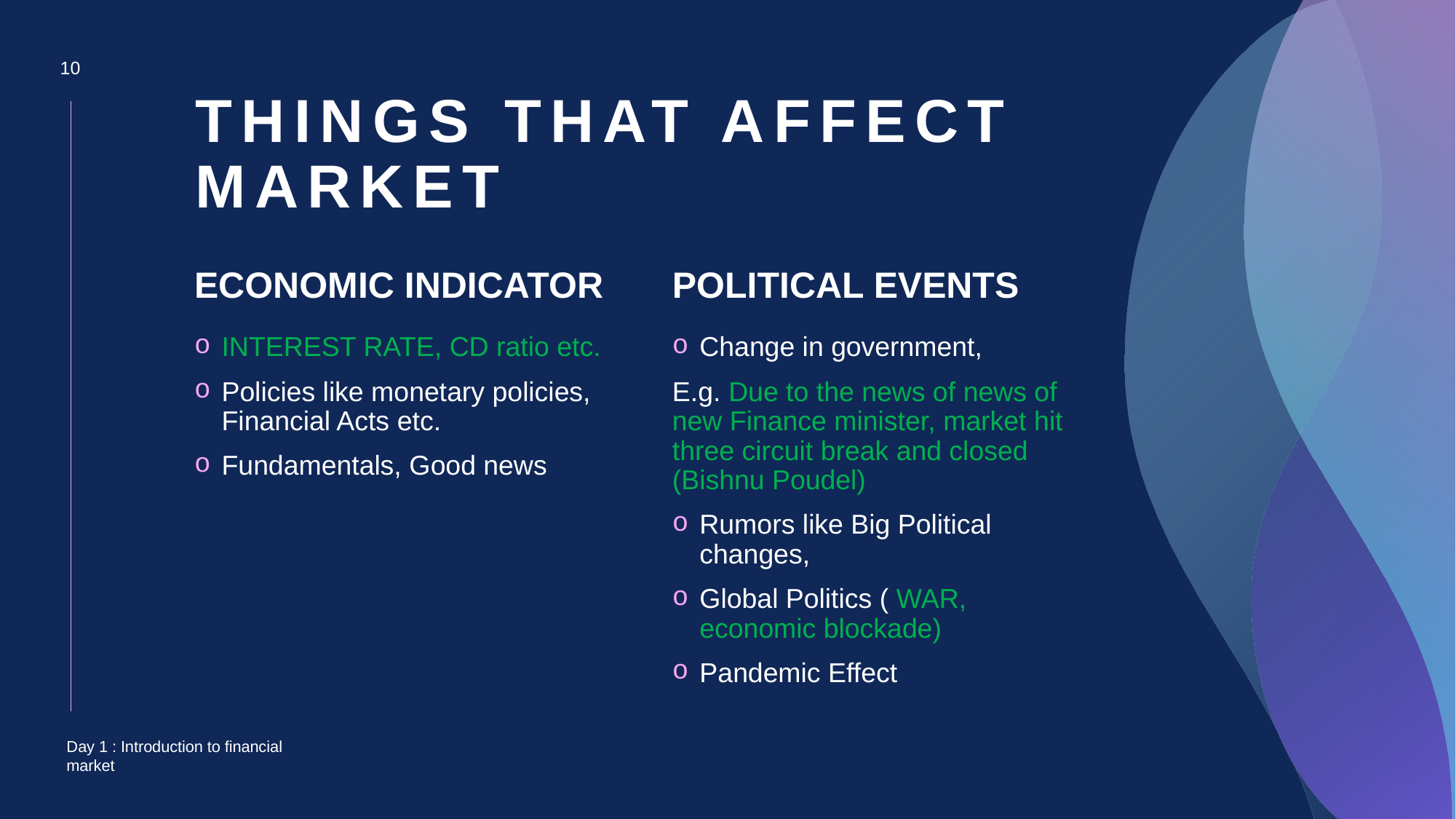

10
# Things that affect market
ECONOMIC INDICATOR
POLITICAL EVENTS
Change in government,
E.g. Due to the news of news of new Finance minister, market hit three circuit break and closed (Bishnu Poudel)
Rumors like Big Political changes,
Global Politics ( WAR, economic blockade)
Pandemic Effect
INTEREST RATE, CD ratio etc.
Policies like monetary policies, Financial Acts etc.
Fundamentals, Good news

Day 1 : Introduction to financial market